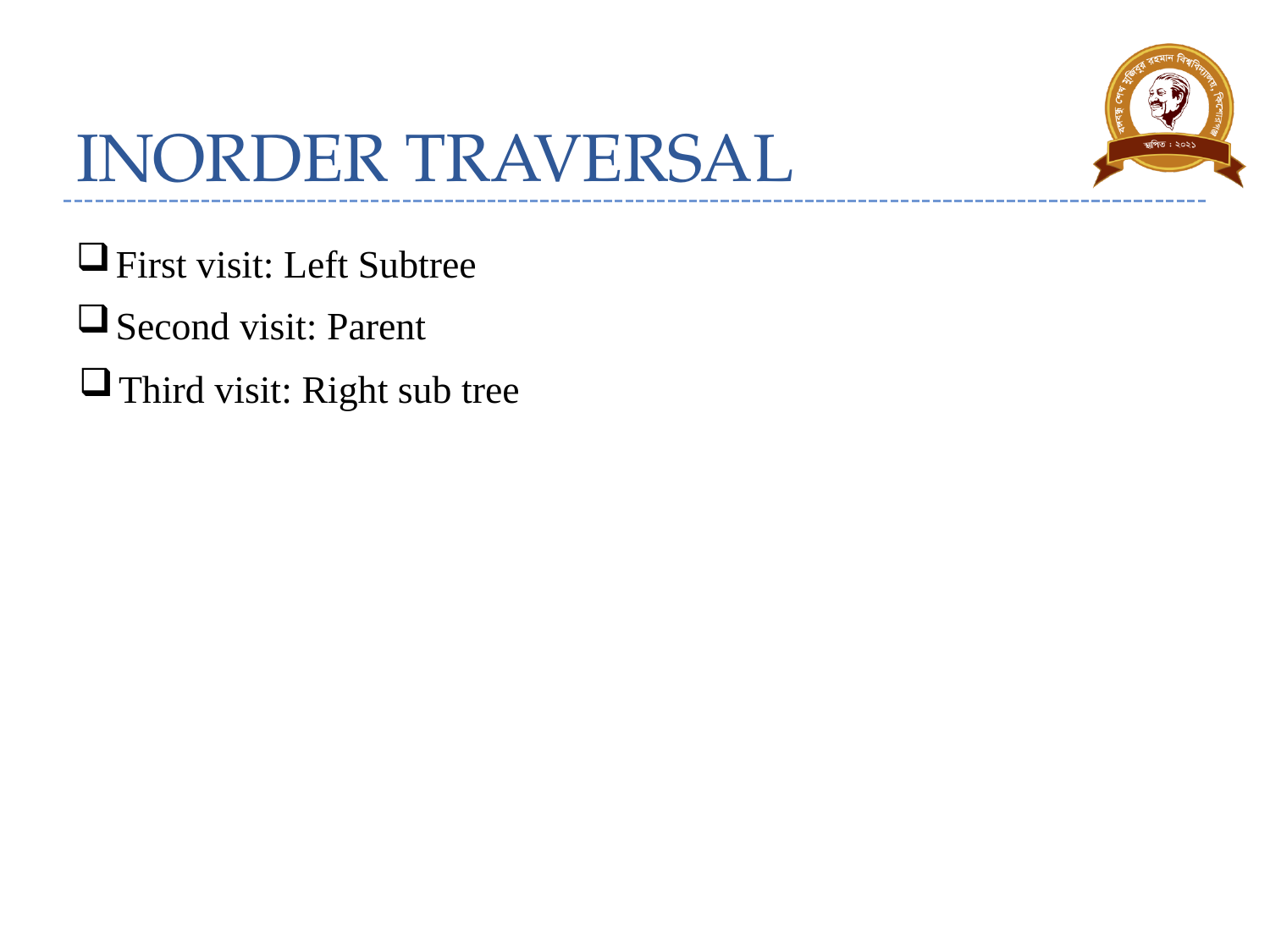

# INORDER TRAVERSAL
First visit: Left Subtree
Second visit: Parent
Third visit: Right sub tree